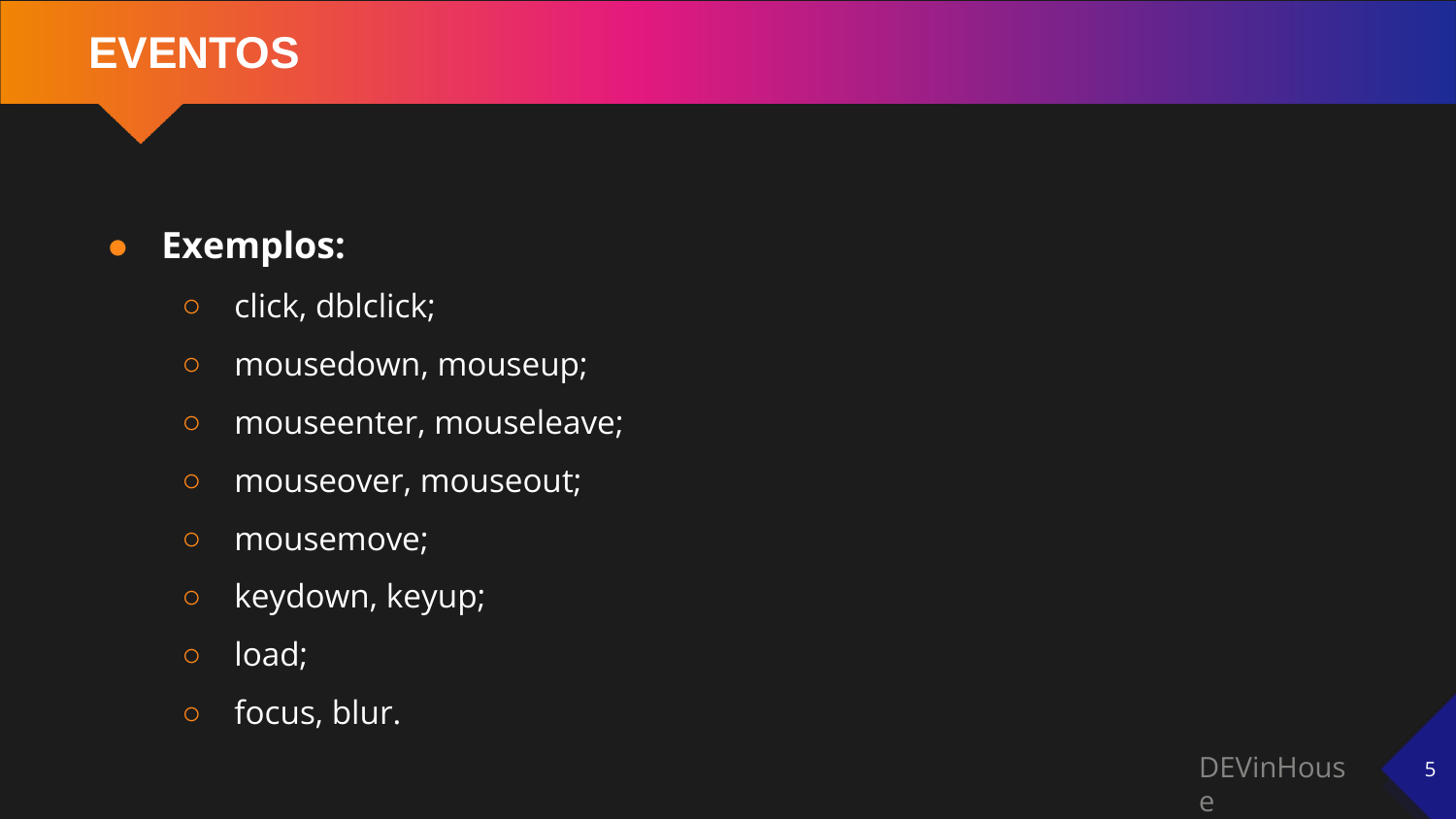

# EVENTOS
Exemplos:
click, dblclick;
mousedown, mouseup;
mouseenter, mouseleave;
mouseover, mouseout;
mousemove;
keydown, keyup;
load;
focus, blur.
5